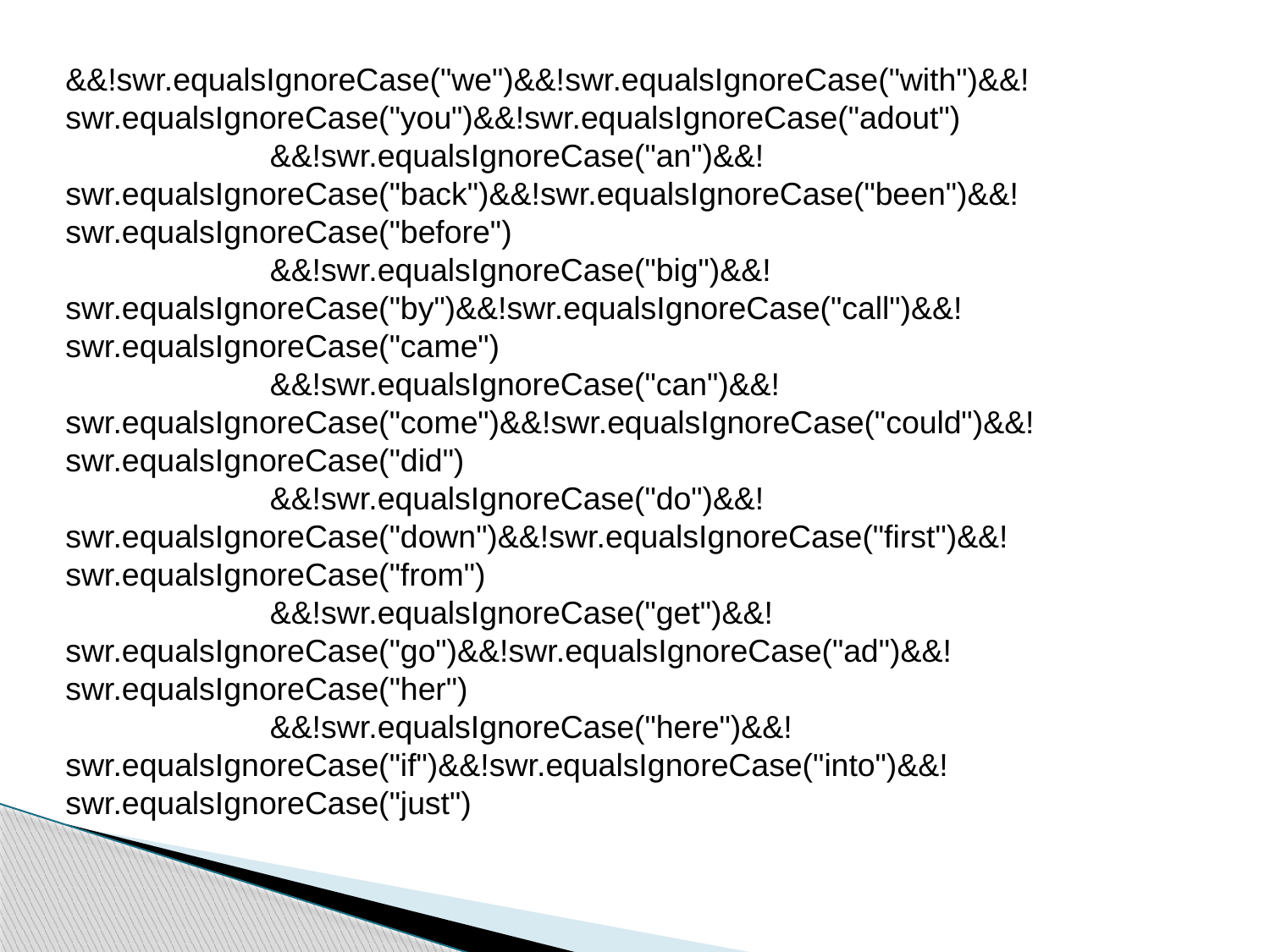

&&!swr.equalsIgnoreCase("we")&&!swr.equalsIgnoreCase("with")&&!swr.equalsIgnoreCase("you")&&!swr.equalsIgnoreCase("adout")
                       &&!swr.equalsIgnoreCase("an")&&!swr.equalsIgnoreCase("back")&&!swr.equalsIgnoreCase("been")&&!swr.equalsIgnoreCase("before")
                       &&!swr.equalsIgnoreCase("big")&&!swr.equalsIgnoreCase("by")&&!swr.equalsIgnoreCase("call")&&!swr.equalsIgnoreCase("came")
                       &&!swr.equalsIgnoreCase("can")&&!swr.equalsIgnoreCase("come")&&!swr.equalsIgnoreCase("could")&&!swr.equalsIgnoreCase("did")
                       &&!swr.equalsIgnoreCase("do")&&!swr.equalsIgnoreCase("down")&&!swr.equalsIgnoreCase("first")&&!swr.equalsIgnoreCase("from")
                       &&!swr.equalsIgnoreCase("get")&&!swr.equalsIgnoreCase("go")&&!swr.equalsIgnoreCase("ad")&&!swr.equalsIgnoreCase("her")
                       &&!swr.equalsIgnoreCase("here")&&!swr.equalsIgnoreCase("if")&&!swr.equalsIgnoreCase("into")&&!swr.equalsIgnoreCase("just")